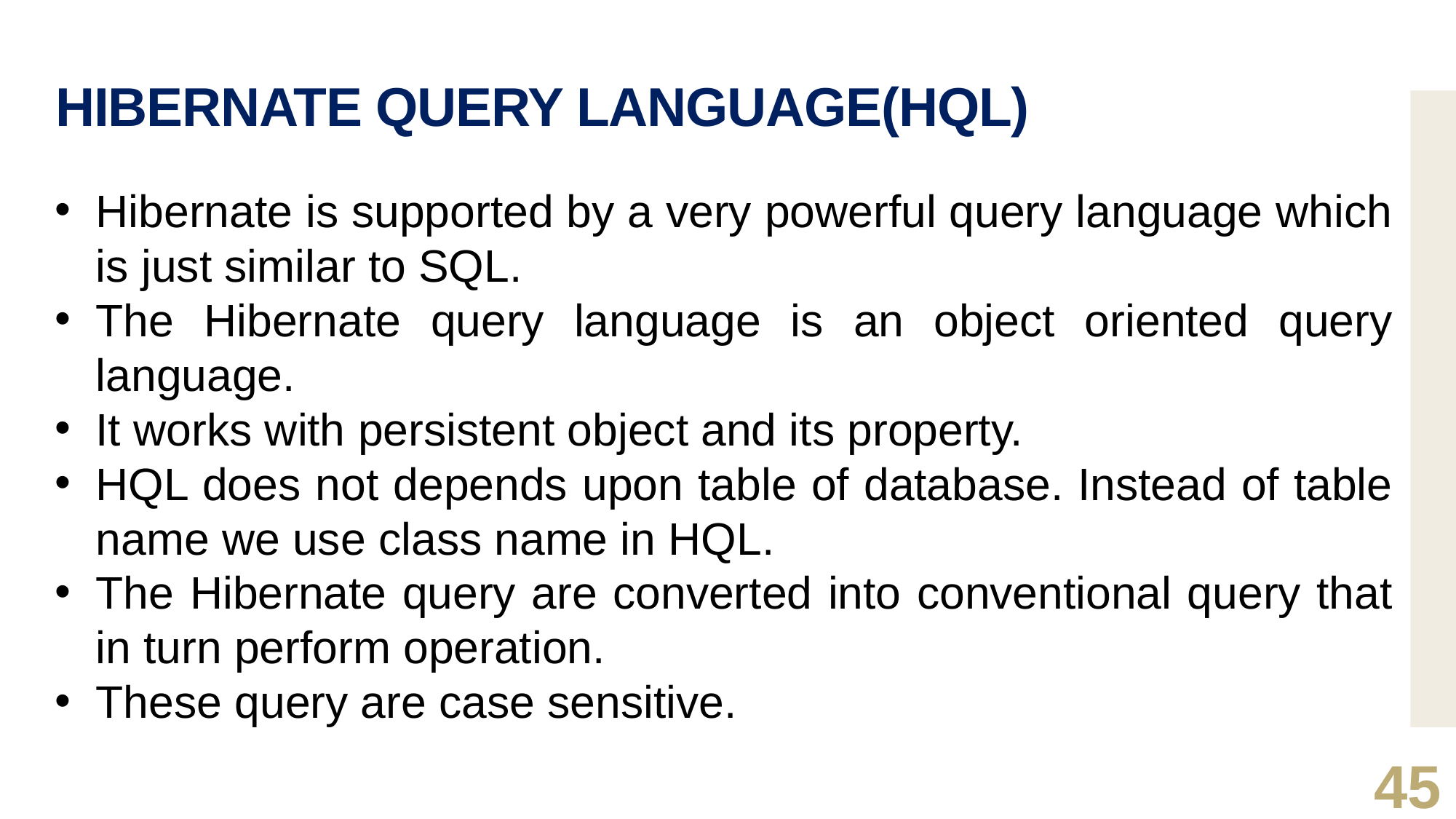

# HIBERNATE QUERY LANGUAGE(HQL)
Hibernate is supported by a very powerful query language which is just similar to SQL.
The Hibernate query language is an object oriented query language.
It works with persistent object and its property.
HQL does not depends upon table of database. Instead of table name we use class name in HQL.
The Hibernate query are converted into conventional query that in turn perform operation.
These query are case sensitive.
45